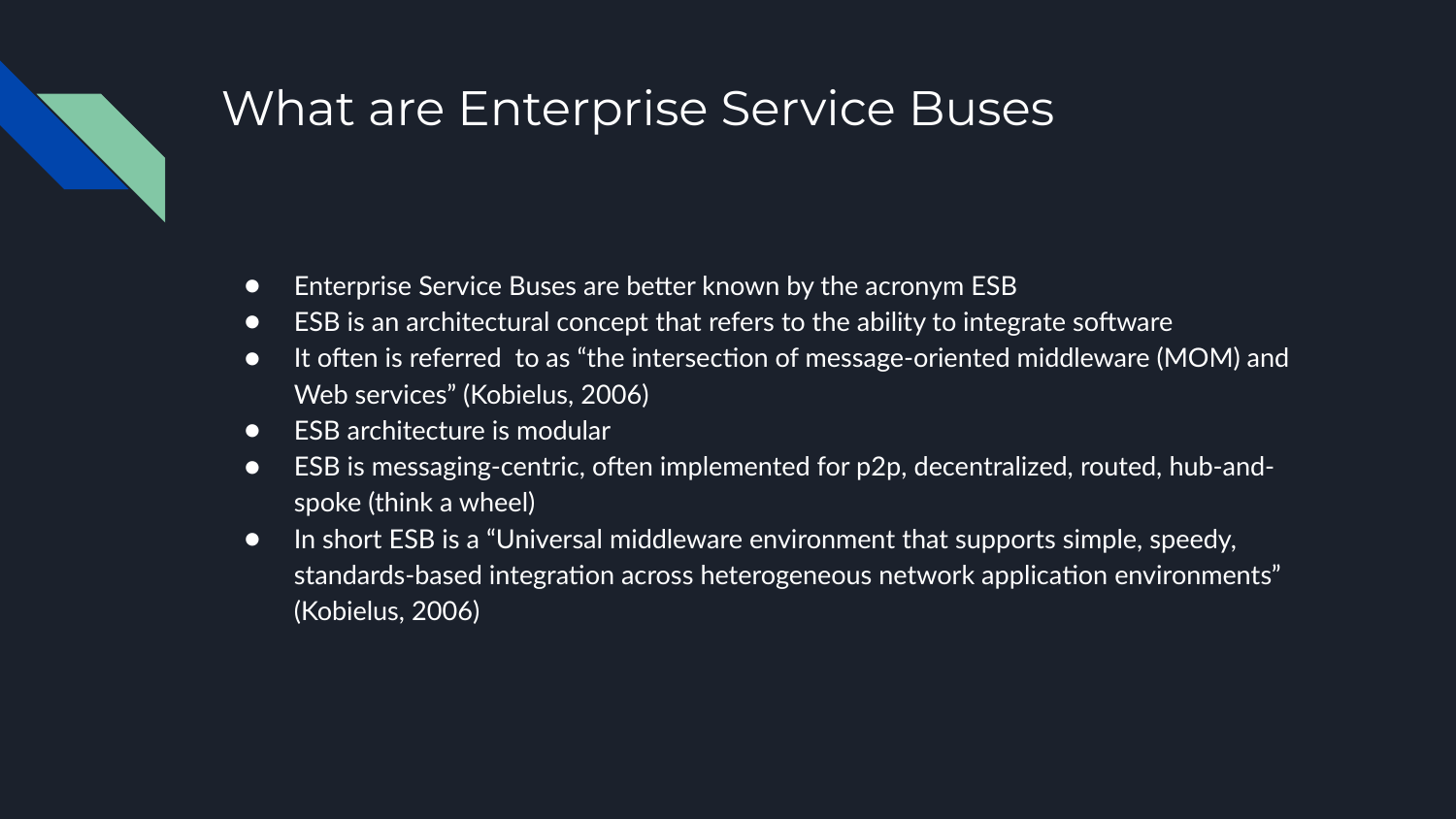

# What are Enterprise Service Buses
Enterprise Service Buses are better known by the acronym ESB
ESB is an architectural concept that refers to the ability to integrate software
It often is referred  to as “the intersection of message-oriented middleware (MOM) and Web services” (Kobielus, 2006)
ESB architecture is modular
ESB is messaging-centric, often implemented for p2p, decentralized, routed, hub-and-spoke (think a wheel)
In short ESB is a “Universal middleware environment that supports simple, speedy, standards-based integration across heterogeneous network application environments” (Kobielus, 2006)